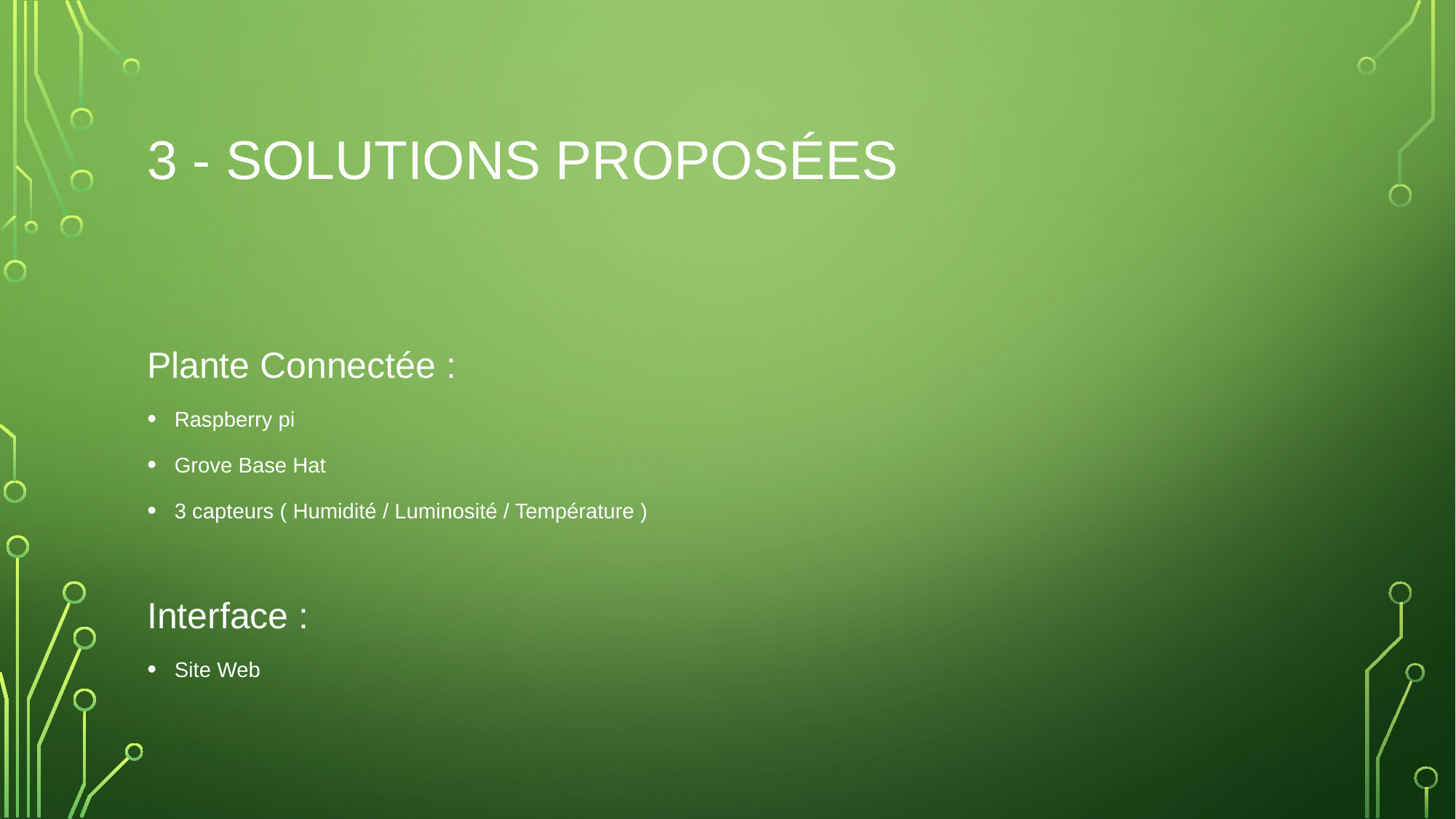

# 3 - Solutions Proposées

Plante Connectée :
Raspberry pi
Grove Base Hat
3 capteurs ( Humidité / Luminosité / Température )

Interface :
Site Web